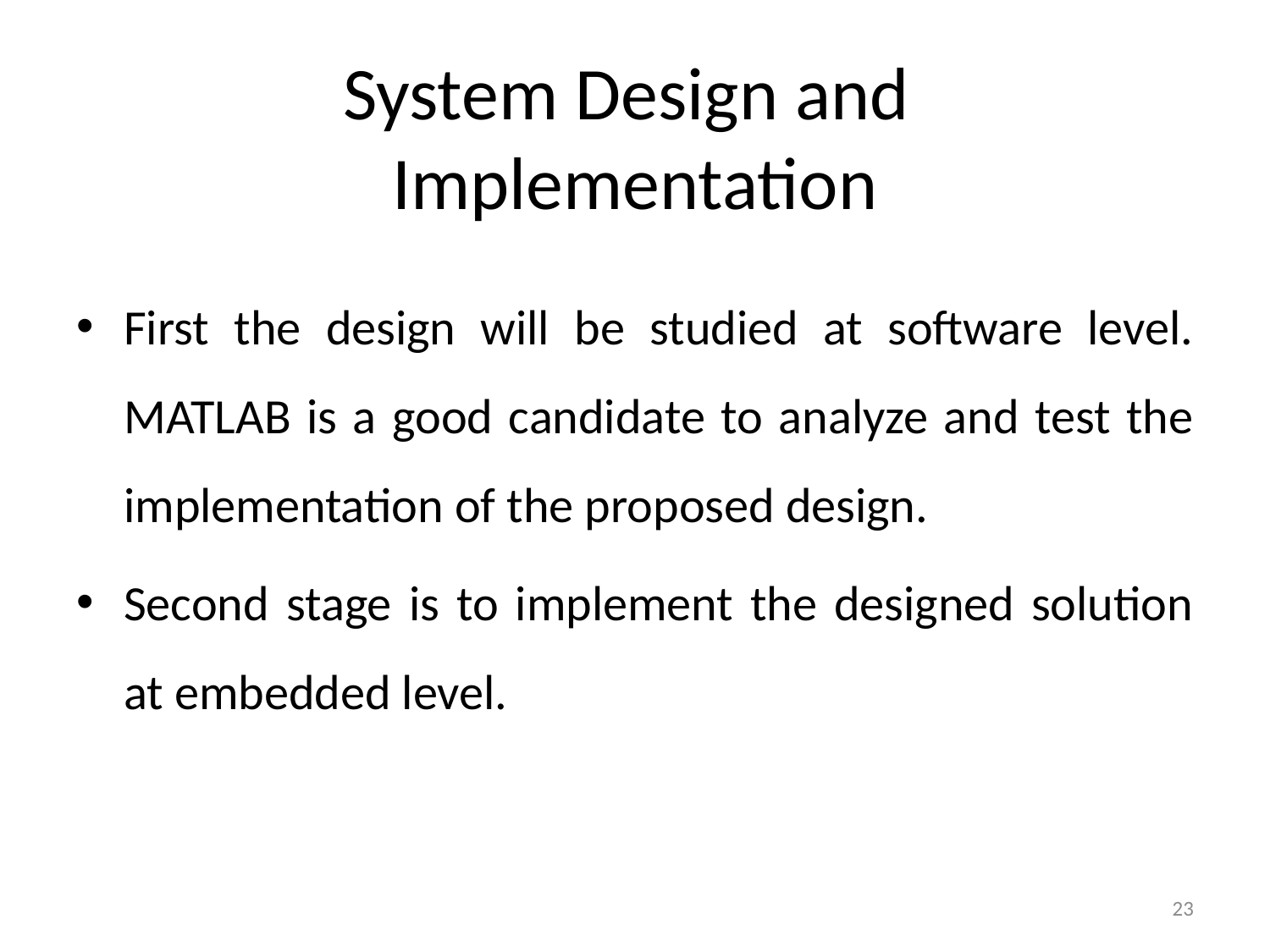

# System Design and Implementation
First the design will be studied at software level. MATLAB is a good candidate to analyze and test the implementation of the proposed design.
Second stage is to implement the designed solution at embedded level.
23